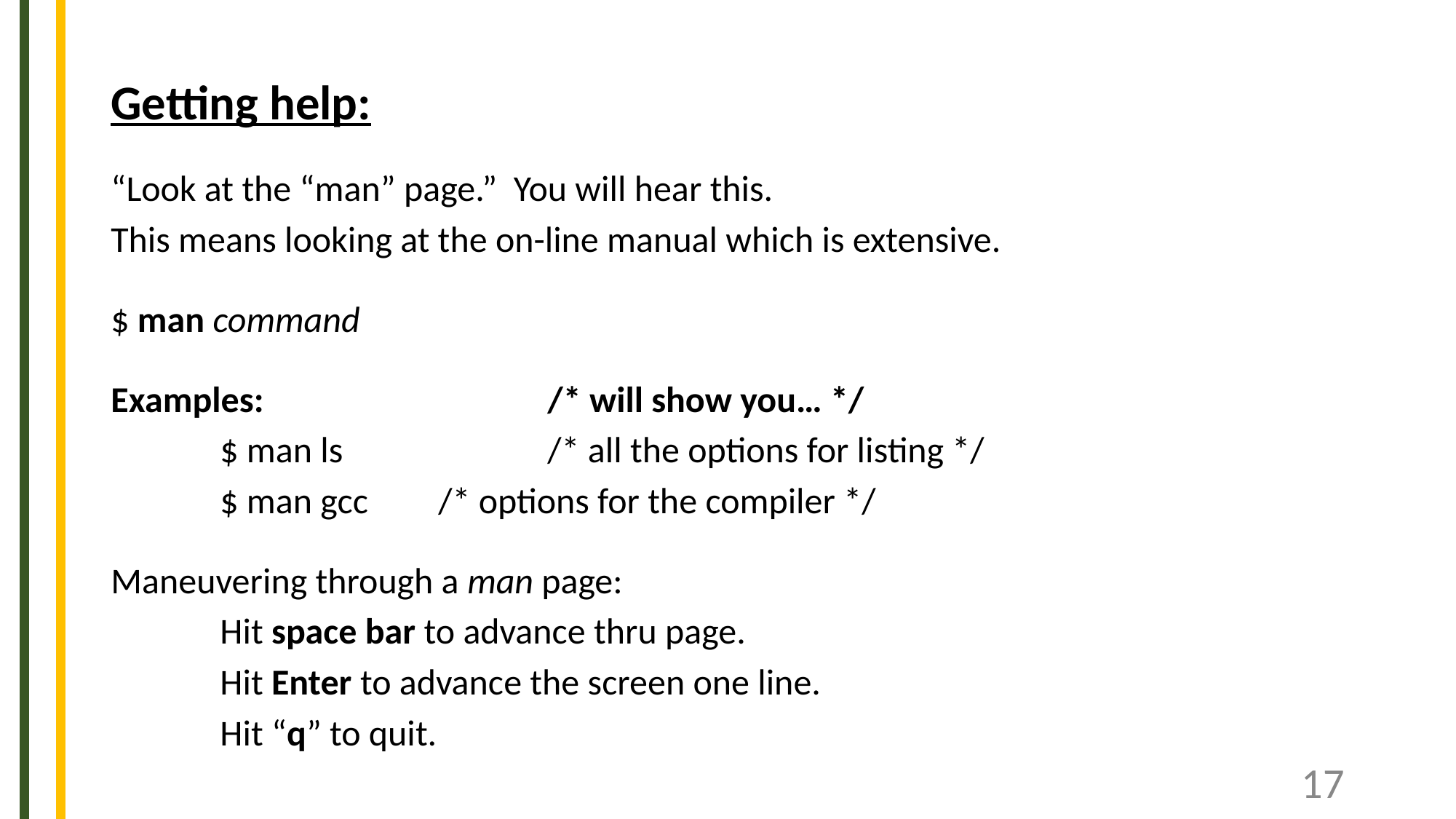

# Getting help:
“Look at the “man” page.”  You will hear this.
This means looking at the on-line manual which is extensive.

$ man command

Examples:			/* will show you… */
	$ man ls		/* all the options for listing */
	$ man gcc   	/* options for the compiler */

Maneuvering through a man page:
	Hit space bar to advance thru page.
	Hit Enter to advance the screen one line.
	Hit “q” to quit.
17